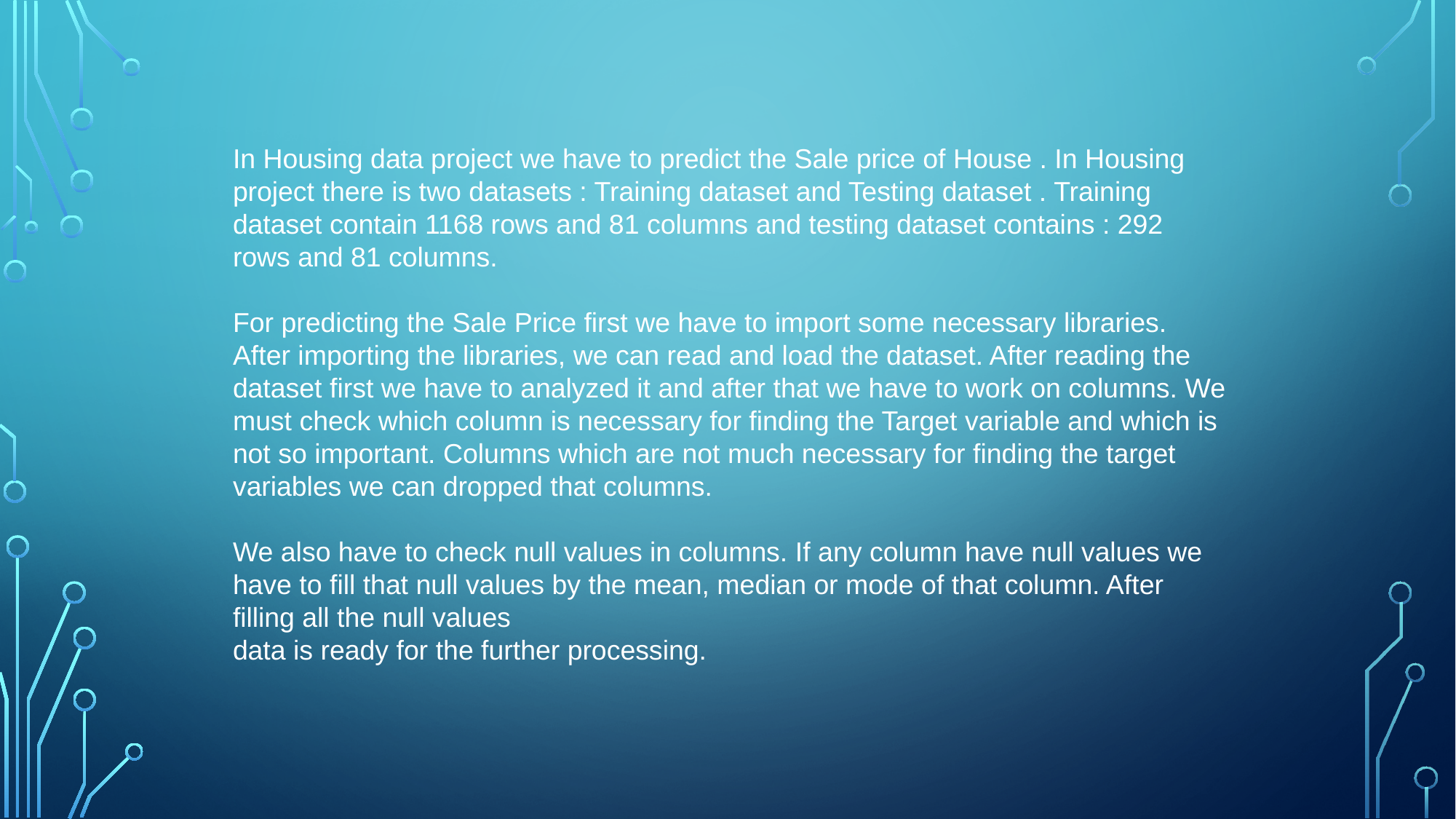

In Housing data project we have to predict the Sale price of House . In Housing project there is two datasets : Training dataset and Testing dataset . Training dataset contain 1168 rows and 81 columns and testing dataset contains : 292 rows and 81 columns.

For predicting the Sale Price first we have to import some necessary libraries. After importing the libraries, we can read and load the dataset. After reading the dataset first we have to analyzed it and after that we have to work on columns. We must check which column is necessary for finding the Target variable and which is not so important. Columns which are not much necessary for finding the target variables we can dropped that columns.

We also have to check null values in columns. If any column have null values we have to fill that null values by the mean, median or mode of that column. After filling all the null values
data is ready for the further processing.